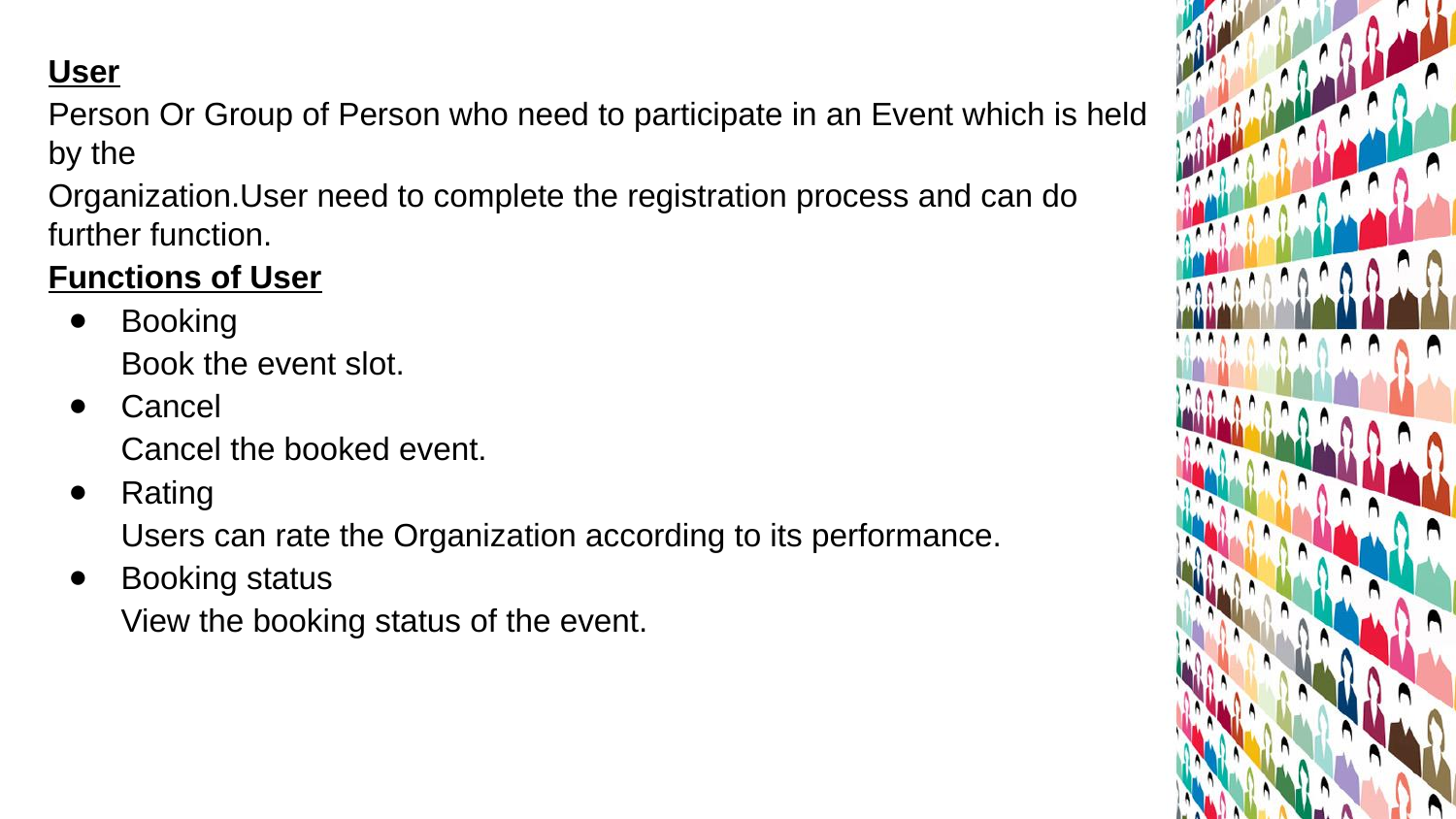

User
Person Or Group of Person who need to participate in an Event which is held by the
Organization.User need to complete the registration process and can do further function.
Functions of User
Booking
Book the event slot.
Cancel
Cancel the booked event.
Rating
Users can rate the Organization according to its performance.
Booking status
View the booking status of the event.